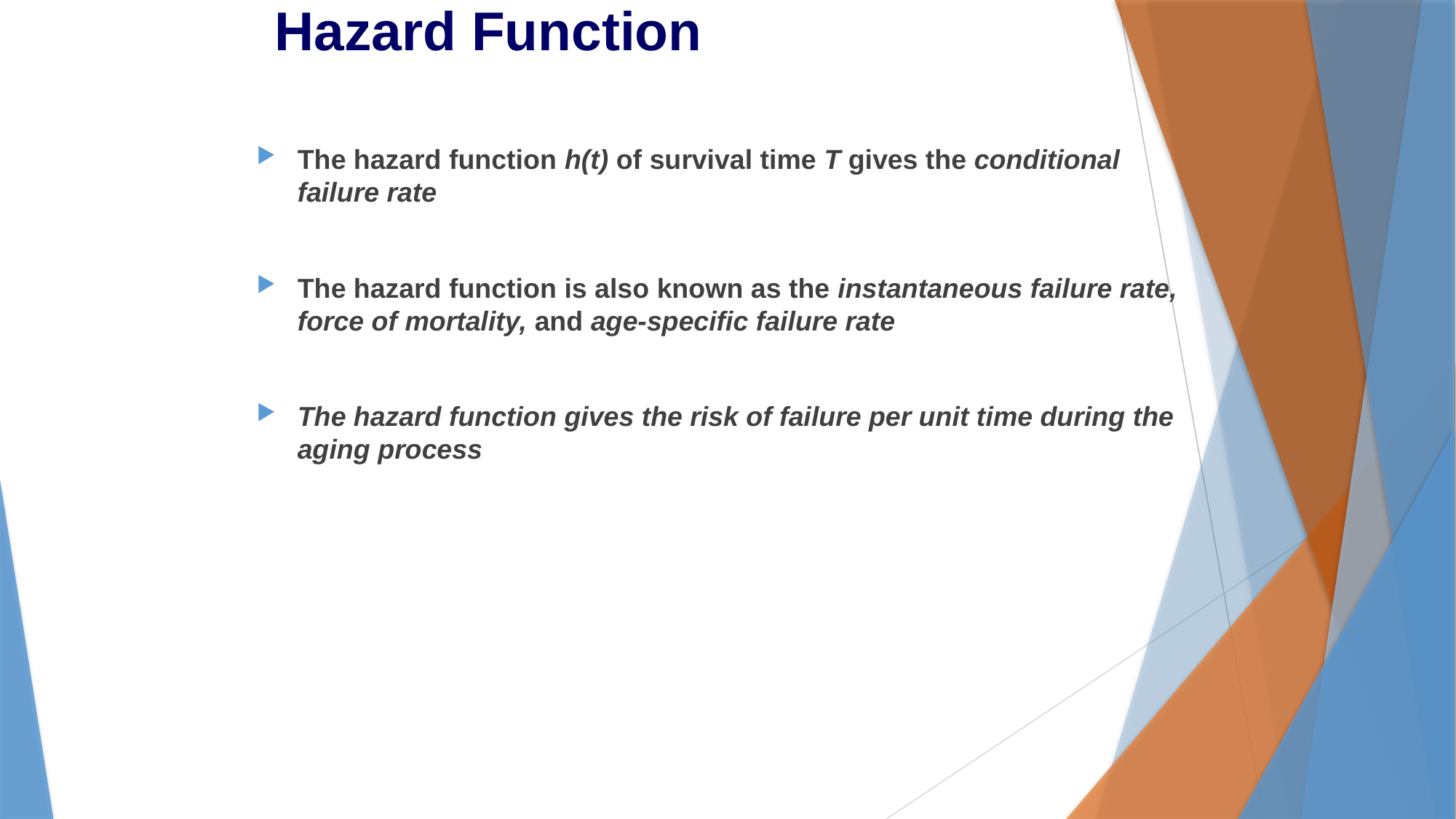

# Hazard Function
The hazard function h(t) of survival time T gives the conditional failure rate

The hazard function is also known as the instantaneous failure rate, force of mortality, and age-specific failure rate

The hazard function gives the risk of failure per unit time during the aging process